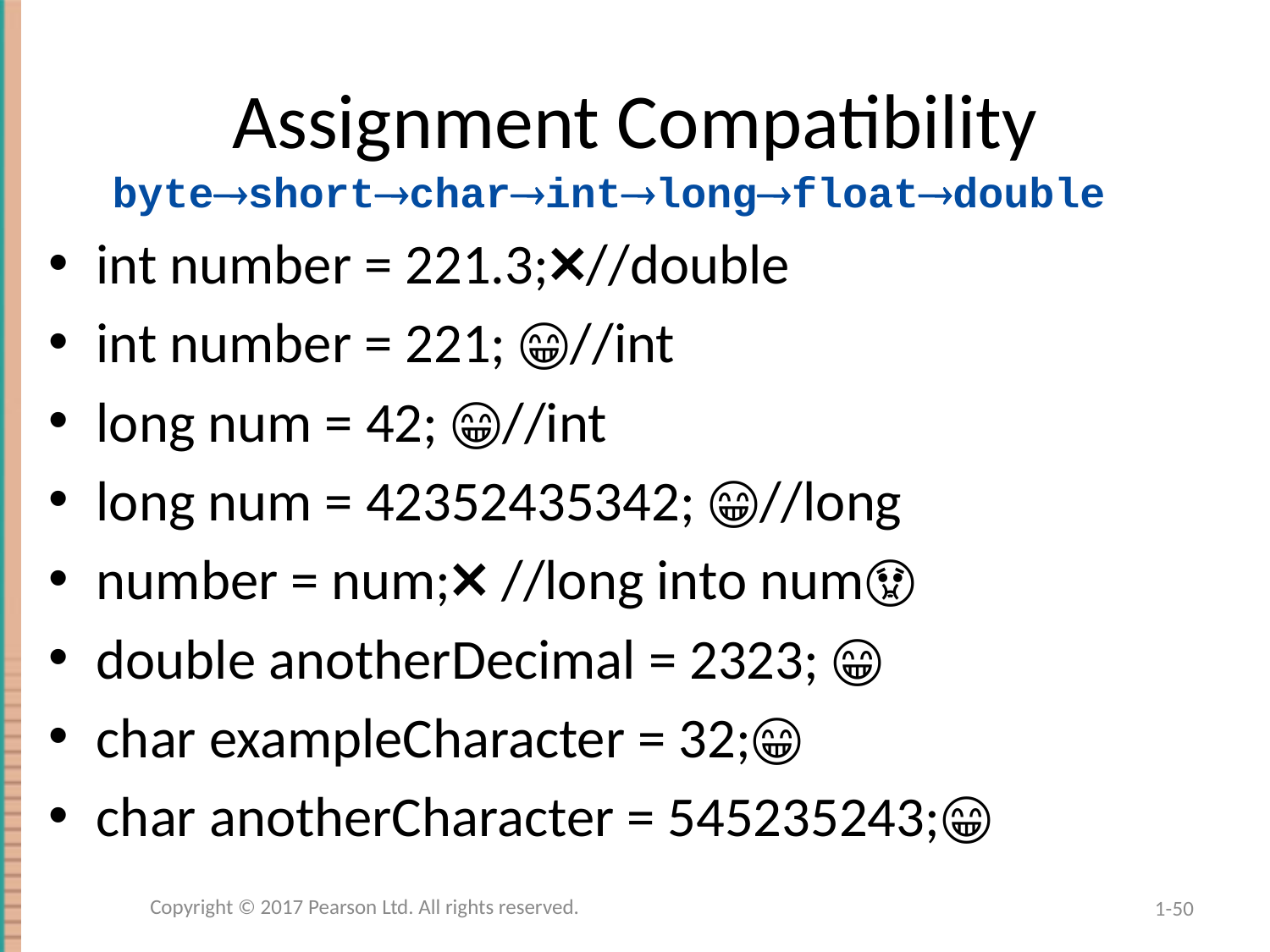

# Assignment Compatibility
byte→short→char→int→long→float→double
int number = 221.3;❌//double
int number = 221; 😁//int
long num = 42; 😁//int
long num = 42352435342; 😁//long
number = num;❌ //long into num🤢
double anotherDecimal = 2323; 😁
char exampleCharacter = 32;😁
char anotherCharacter = 545235243;😁

Copyright © 2017 Pearson Ltd. All rights reserved.
1-50